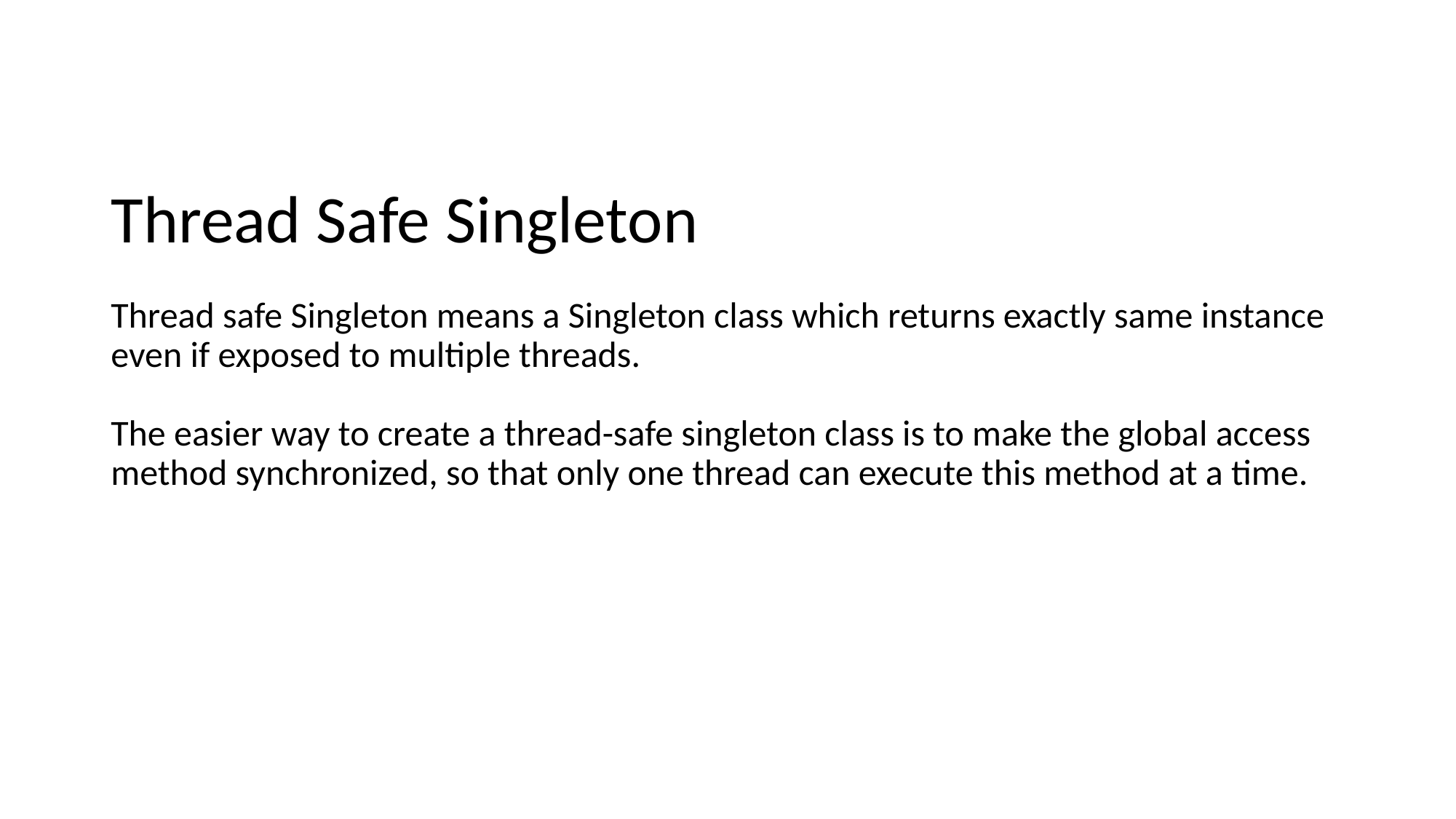

# Thread Safe Singleton Thread safe Singleton means a Singleton class which returns exactly same instance even if exposed to multiple threads. The easier way to create a thread-safe singleton class is to make the global access method synchronized, so that only one thread can execute this method at a time.